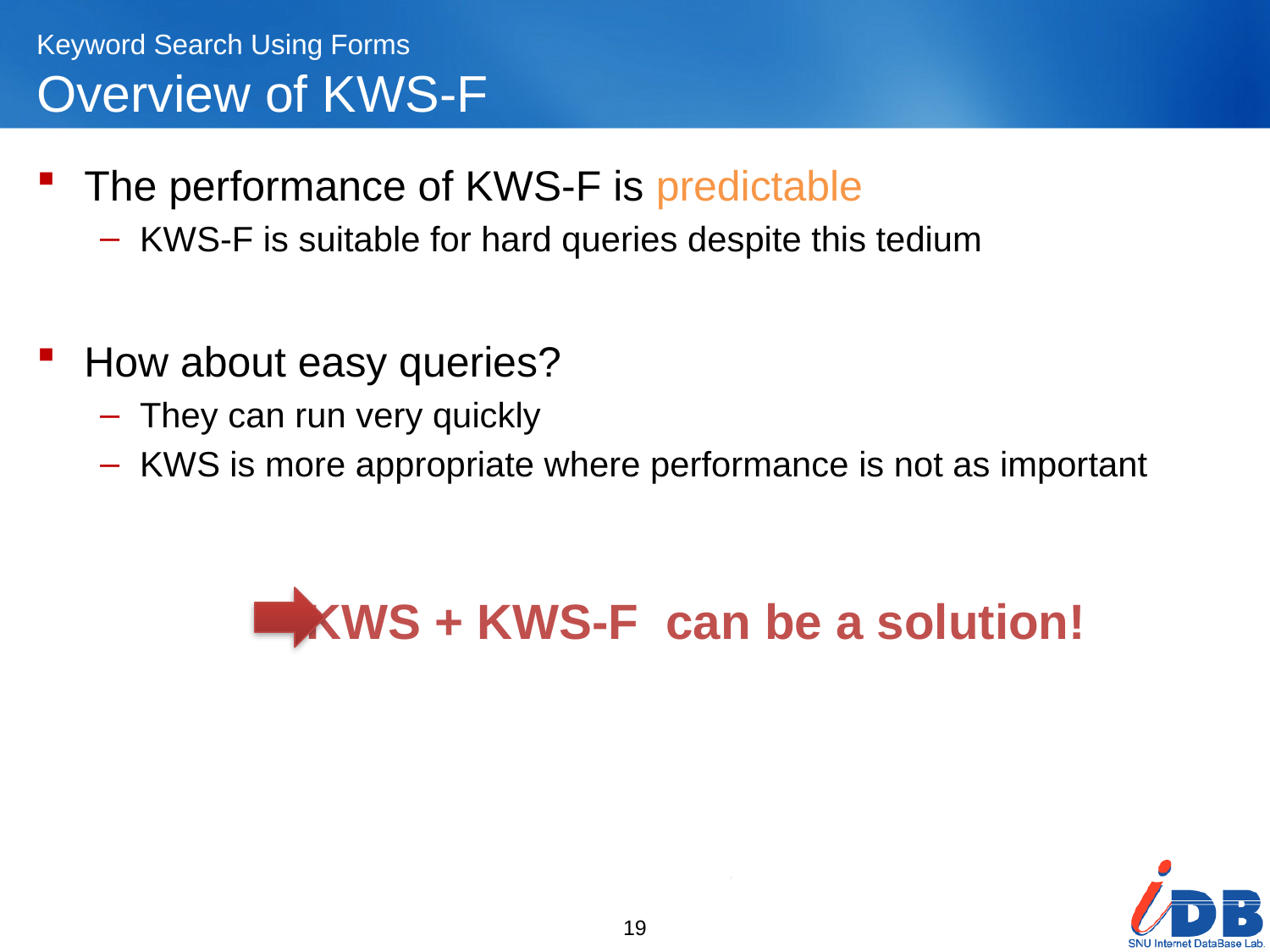

# Keyword Search Using Forms Overview of KWS-F
The performance of KWS-F is predictable
KWS-F is suitable for hard queries despite this tedium

How about easy queries?
They can run very quickly
KWS is more appropriate where performance is not as important

 KWS + KWS-F  can be a solution!

19